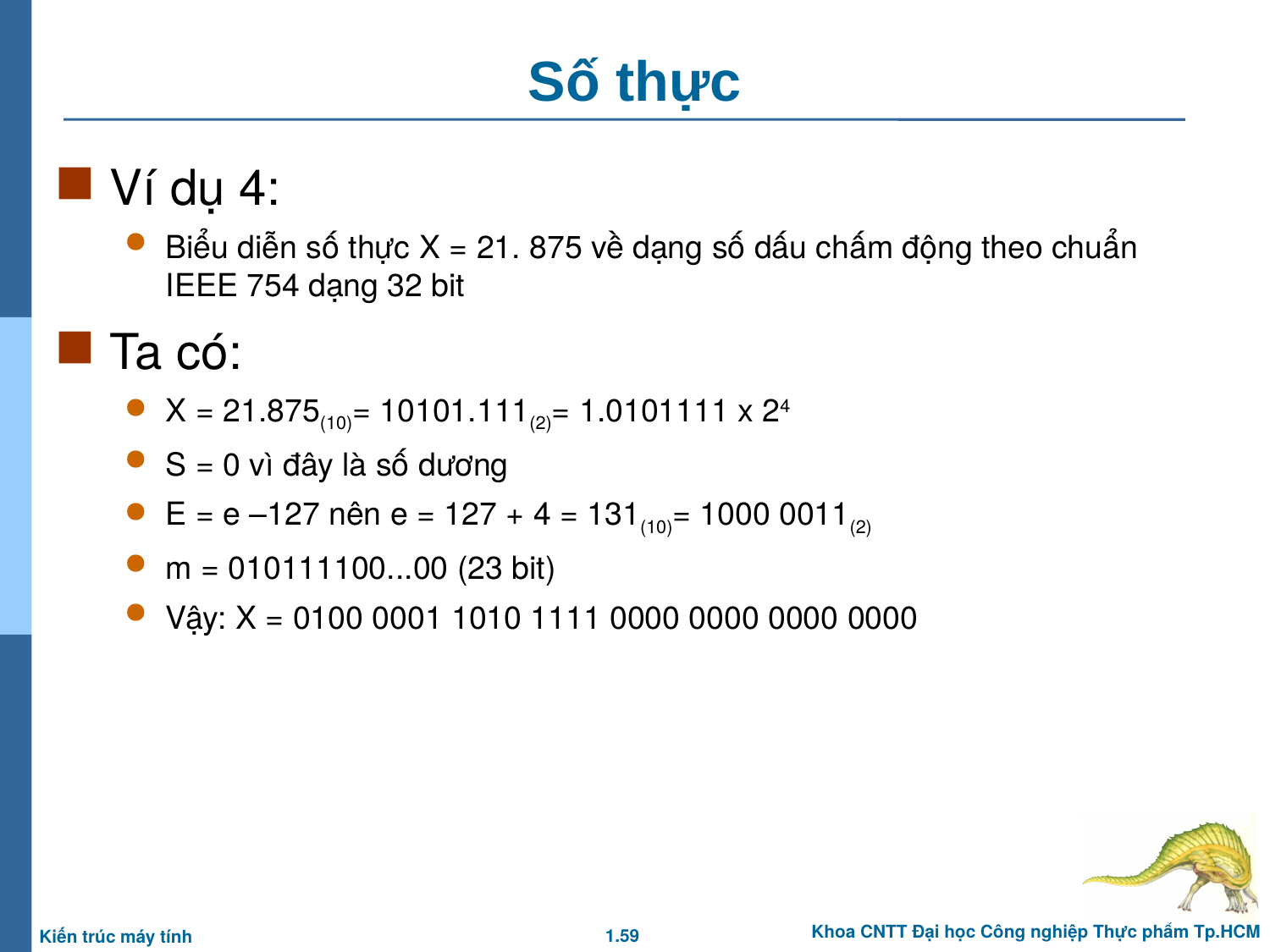

# Số thực
Ví dụ 4:
Biểu diễn số thực X = 21. 875 về dạng số dấu chấm động theo chuẩn IEEE 754 dạng 32 bit
Ta có:
X = 21.875(10)= 10101.111(2)= 1.0101111 x 24
S = 0 vì đây là số dương
E = e –127 nên e = 127 + 4 = 131(10)= 1000 0011(2)
m = 010111100...00 (23 bit)
Vậy: X = 0100 0001 1010 1111 0000 0000 0000 0000